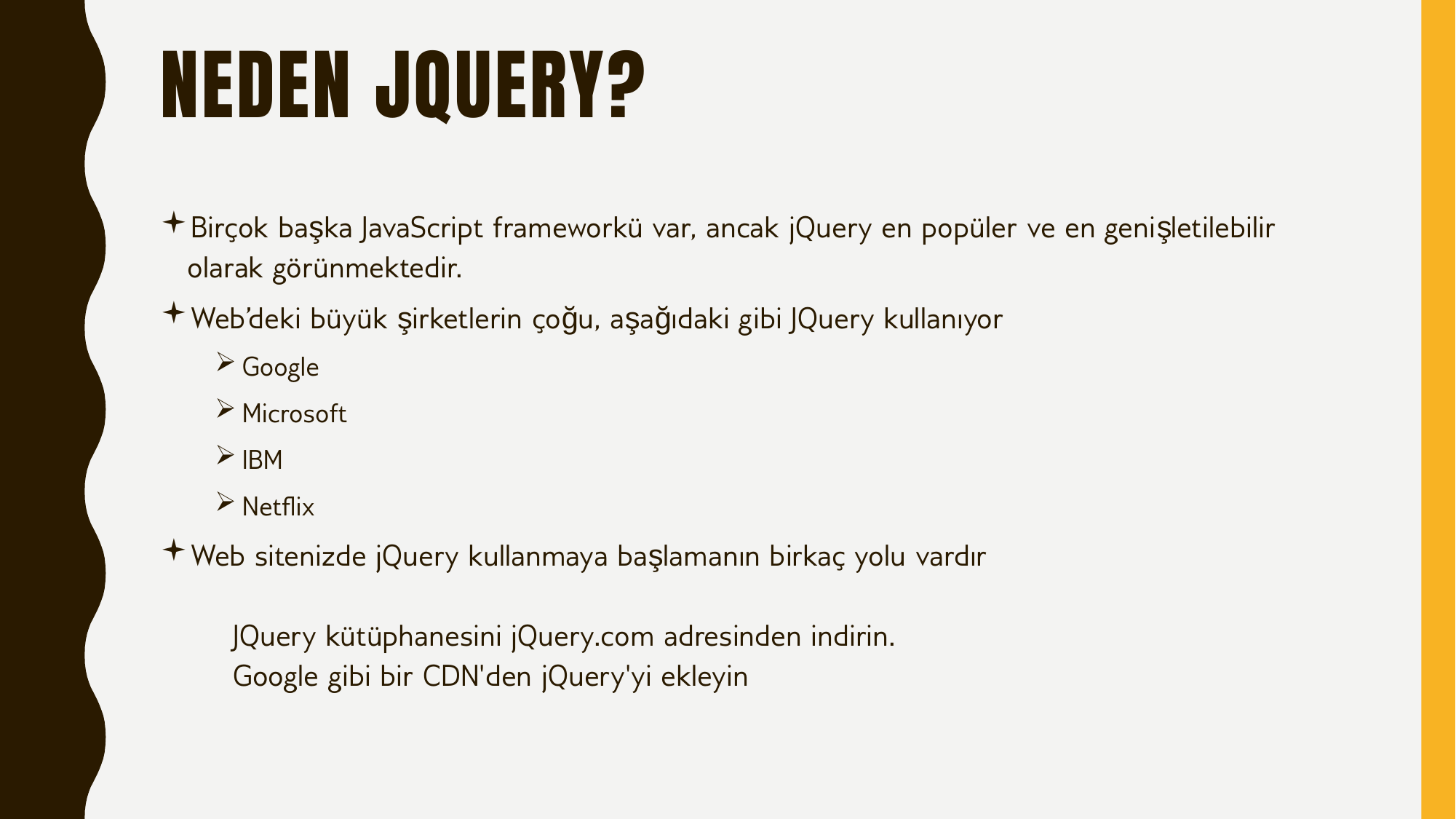

# Neden JQUERY?
Birçok başka JavaScript frameworkü var, ancak jQuery en popüler ve en genişletilebilir olarak görünmektedir.
Web’deki büyük şirketlerin çoğu, aşağıdaki gibi JQuery kullanıyor
Google
Microsoft
IBM
Netflix
Web sitenizde jQuery kullanmaya başlamanın birkaç yolu vardır
     JQuery kütüphanesini jQuery.com adresinden indirin.
     Google gibi bir CDN'den jQuery'yi ekleyin